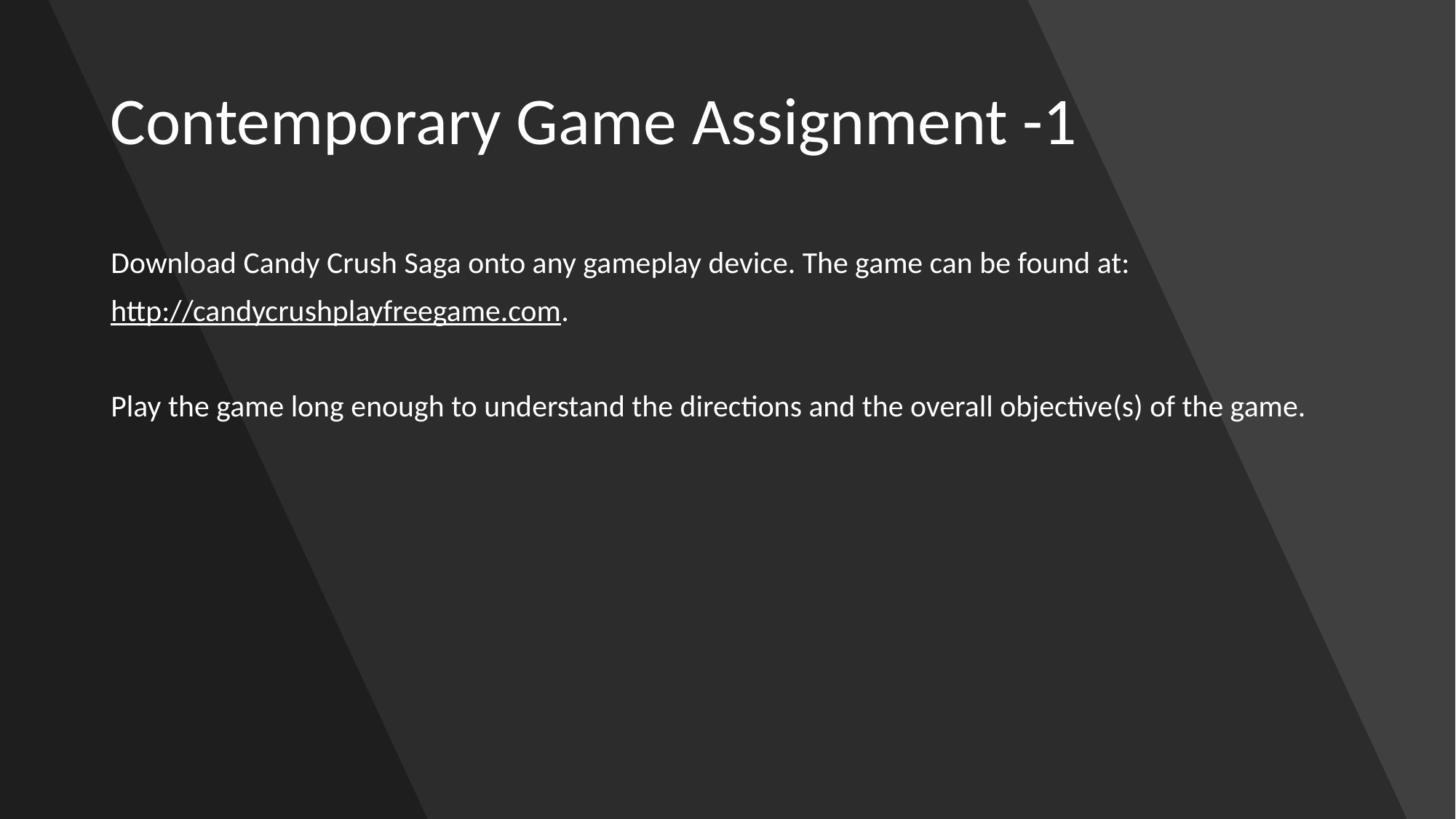

# Contemporary Game Assignment -1
Download Candy Crush Saga onto any gameplay device. The game can be found at:
http://candycrushplayfreegame.com.

Play the game long enough to understand the directions and the overall objective(s) of the game.